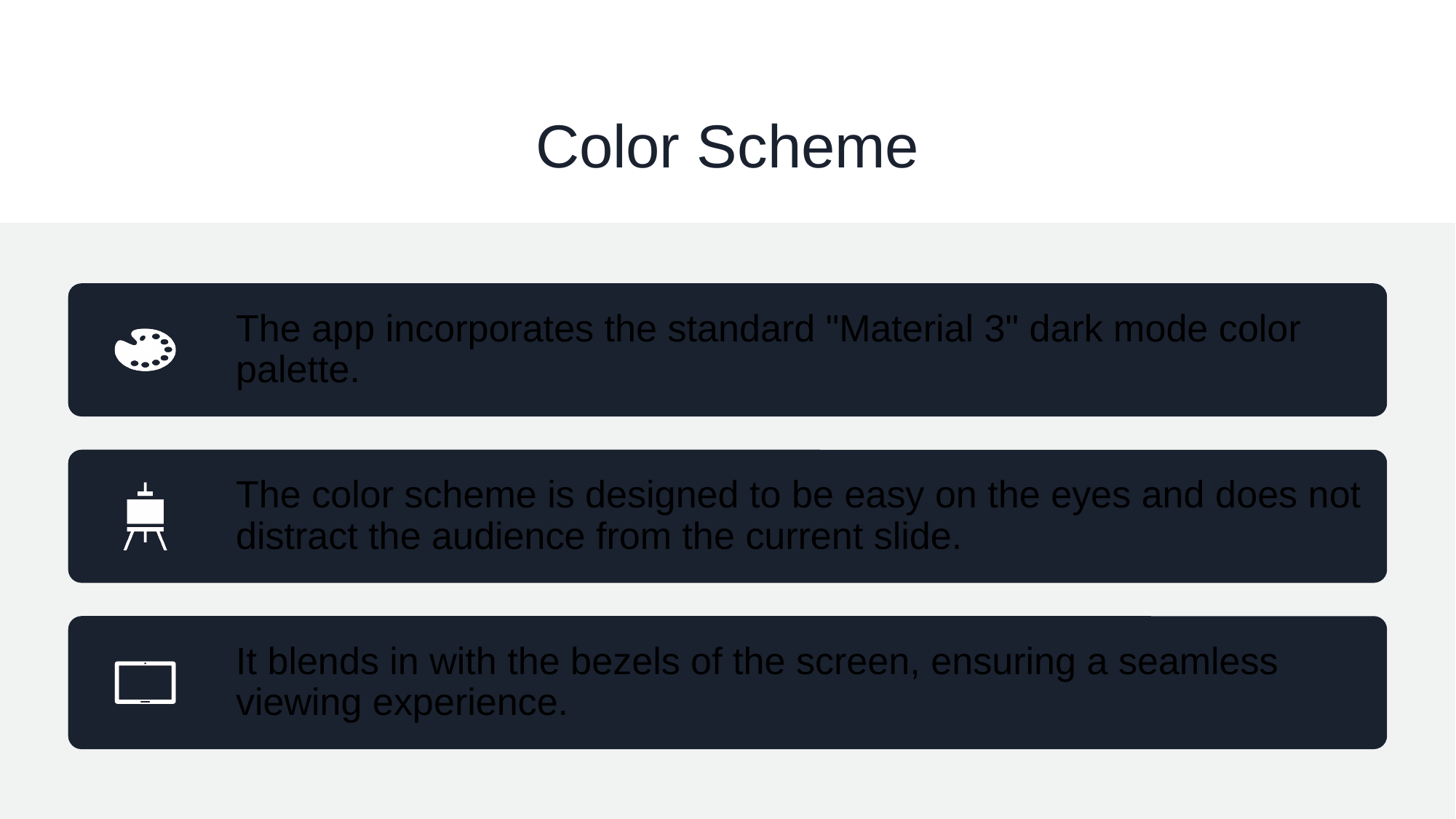

# Color Scheme

The app incorporates the standard "Material 3" dark mode color palette.
The color scheme is designed to be easy on the eyes and does not distract the audience from the current slide.
It blends in with the bezels of the screen, ensuring a seamless viewing experience.